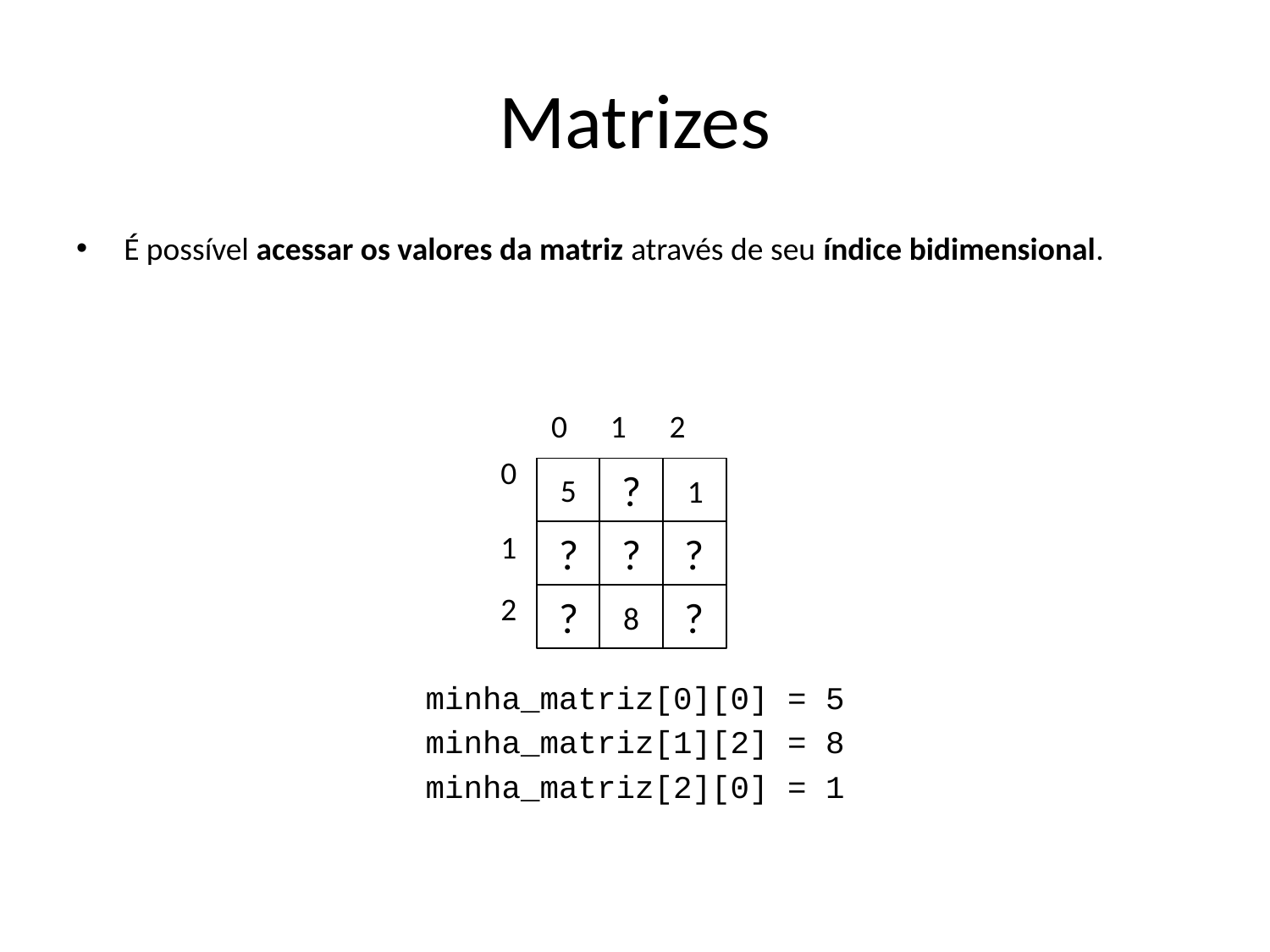

# Matrizes
É possível acessar os valores da matriz através de seu índice bidimensional.

                                                                  0      1      2

                                                           0

                                                           1

                                                           2

minha_matriz[0][0] = 5
minha_matriz[1][2] = 8
minha_matriz[2][0] = 1

?
?
?
?
?
?
?
?
?
5
1
8